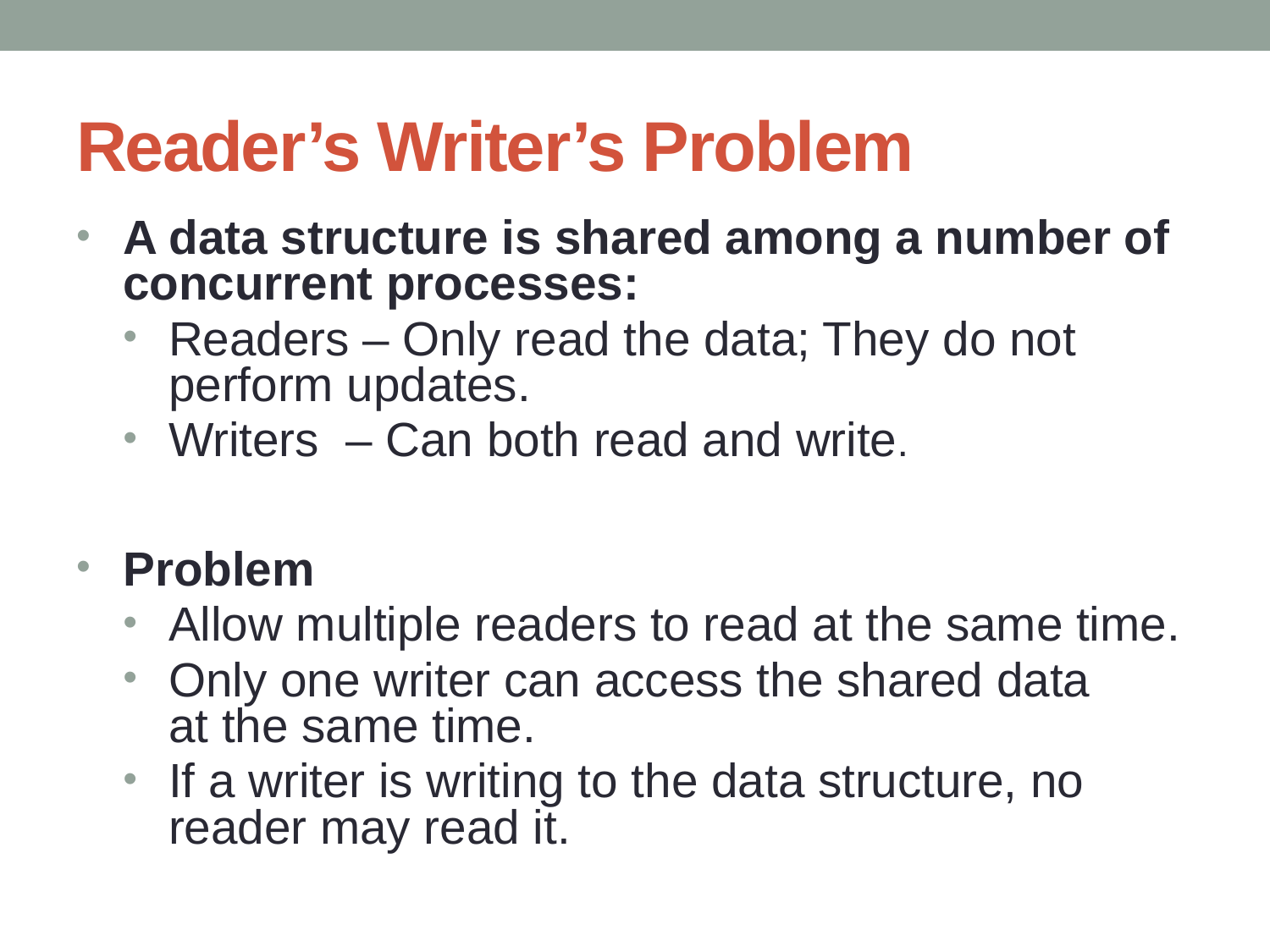

# Reader’s Writer’s Problem
A data structure is shared among a number of concurrent processes:
Readers – Only read the data; They do not perform updates.
Writers  – Can both read and write.

Problem
Allow multiple readers to read at the same time.
Only one writer can access the shared data
at the same time.
If a writer is writing to the data structure, no reader may read it.